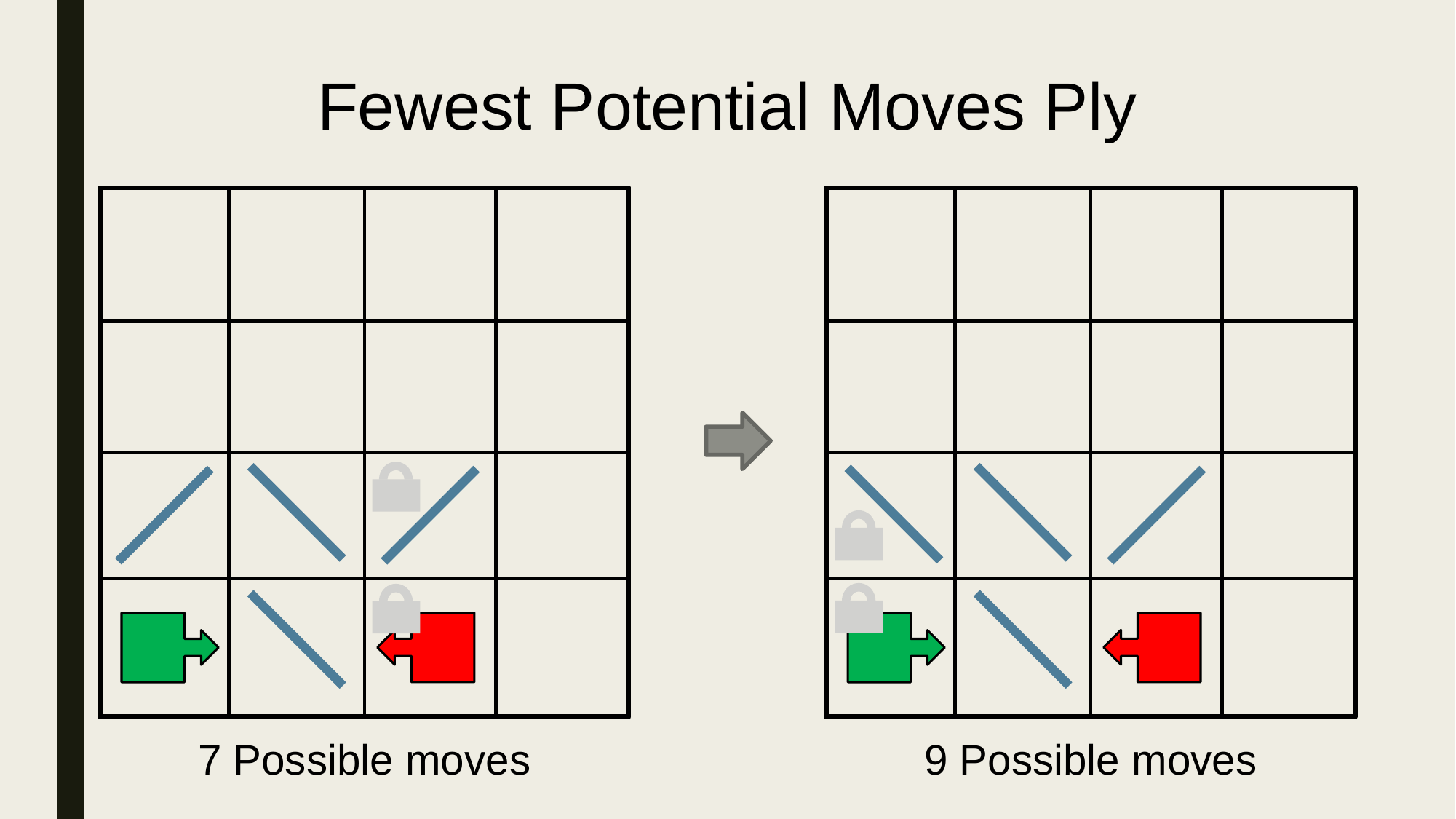

Fewest Potential Moves Ply

7 Possible moves
9 Possible moves